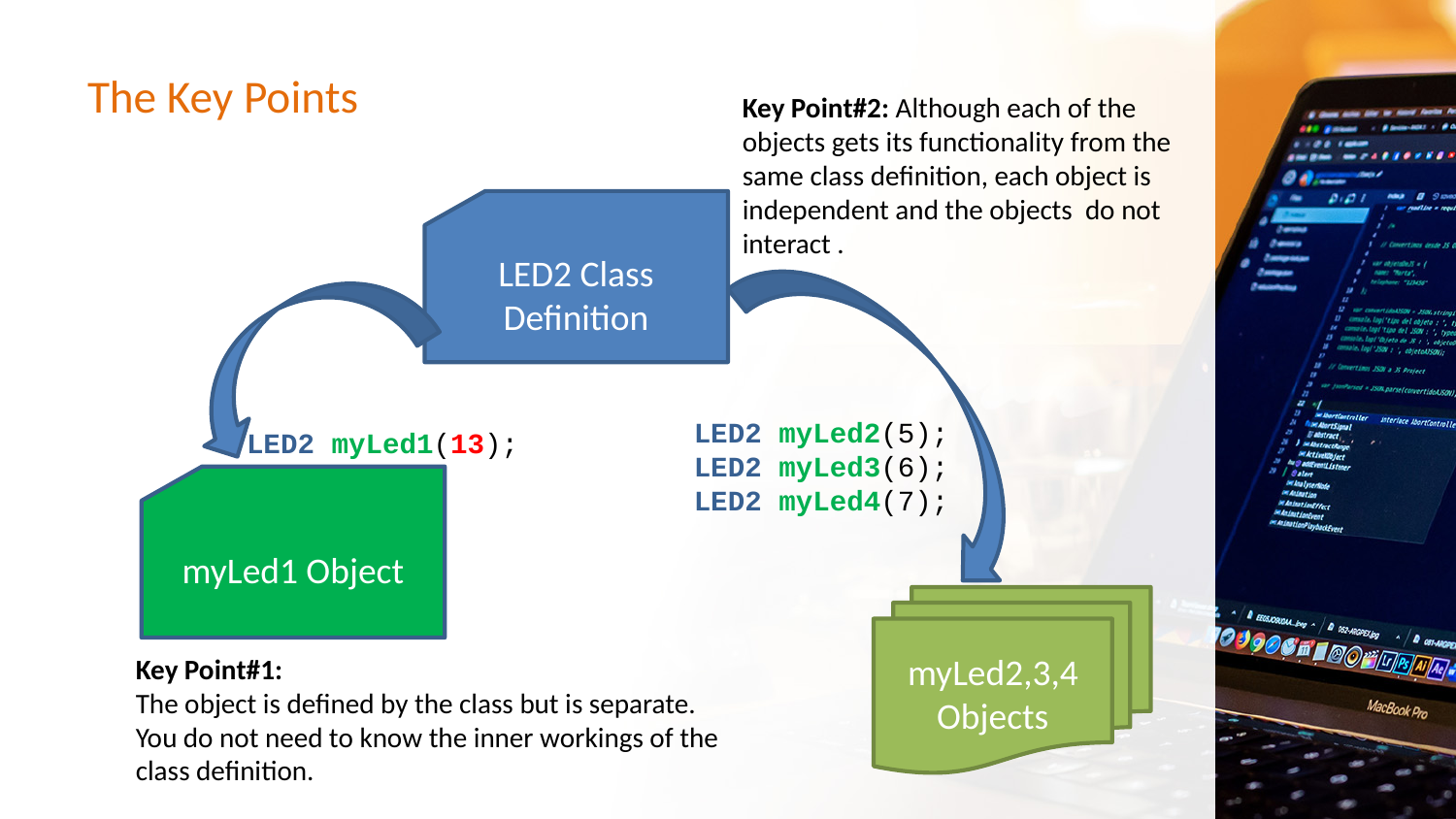

# The Key Points
Key Point#2: Although each of the objects gets its functionality from the same class definition, each object is  independent and the objects  do not interact .

LED2 myLed2(5);
LED2 myLed3(6);
LED2 myLed4(7);
myLed2,3,4 Objects
LED2 Class Definition

LED2 myLed1(13);
myLed1 Object
Key Point#1:
The object is defined by the class but is separate.
You do not need to know the inner workings of the class definition.